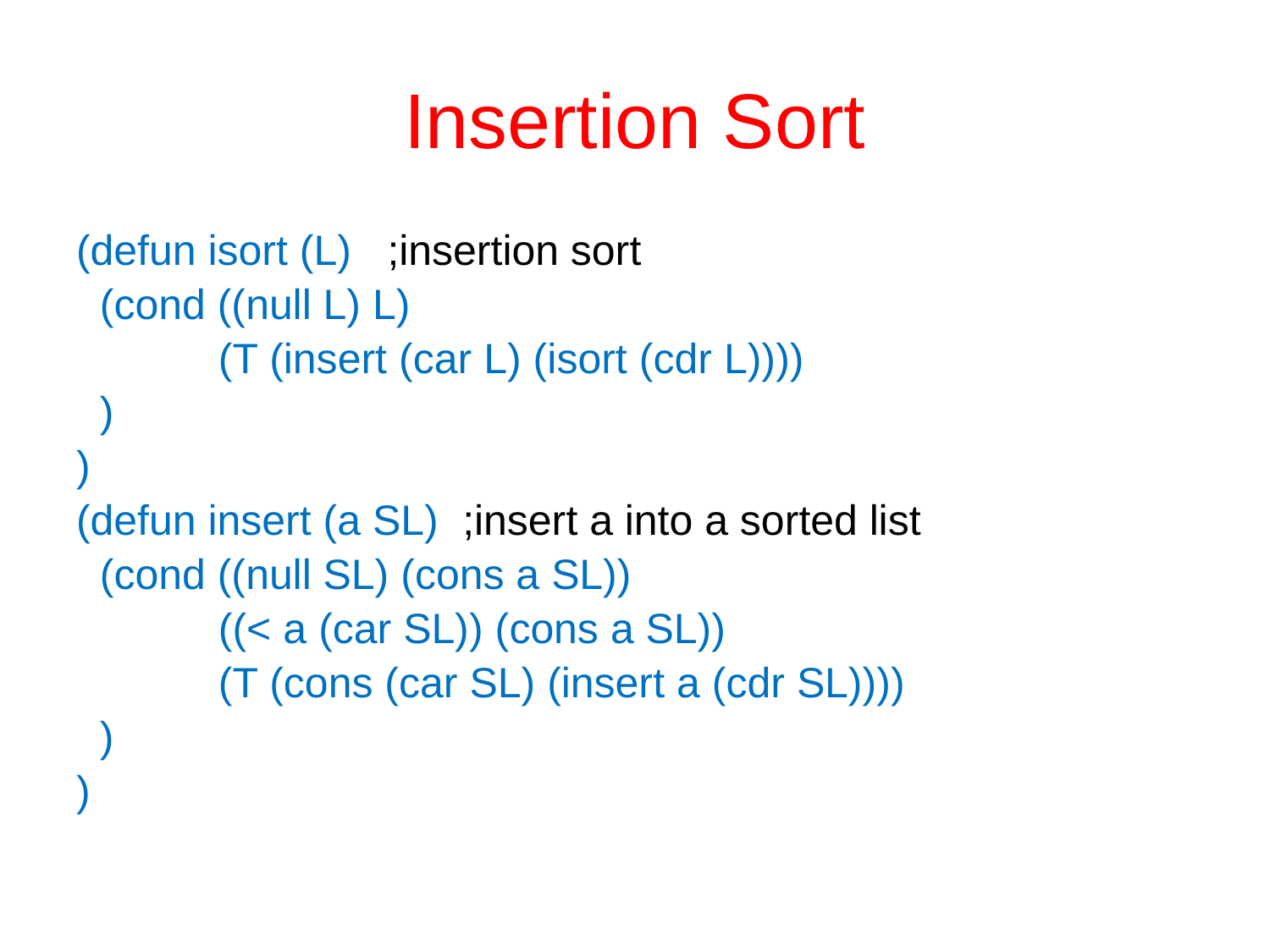

# Insertion Sort
(defun isort (L)   ;insertion sort
  (cond ((null L) L)
            (T (insert (car L) (isort (cdr L))))
  )
)
(defun insert (a SL)  ;insert a into a sorted list
  (cond ((null SL) (cons a SL))
            ((< a (car SL)) (cons a SL))
            (T (cons (car SL) (insert a (cdr SL))))
  )
)